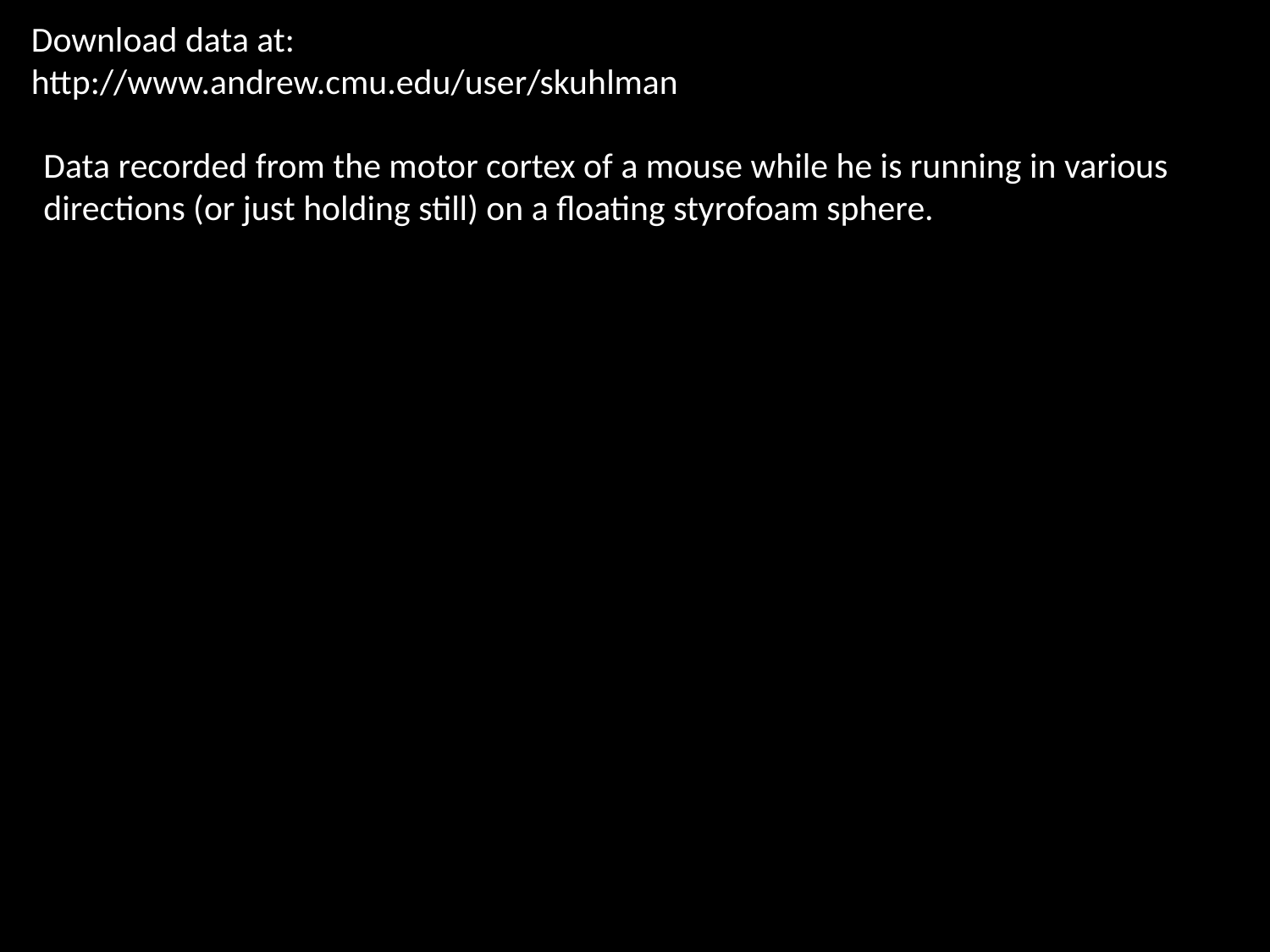

Download data at:
http://www.andrew.cmu.edu/user/skuhlman
Data recorded from the motor cortex of a mouse while he is running in various directions (or just holding still) on a floating styrofoam sphere.